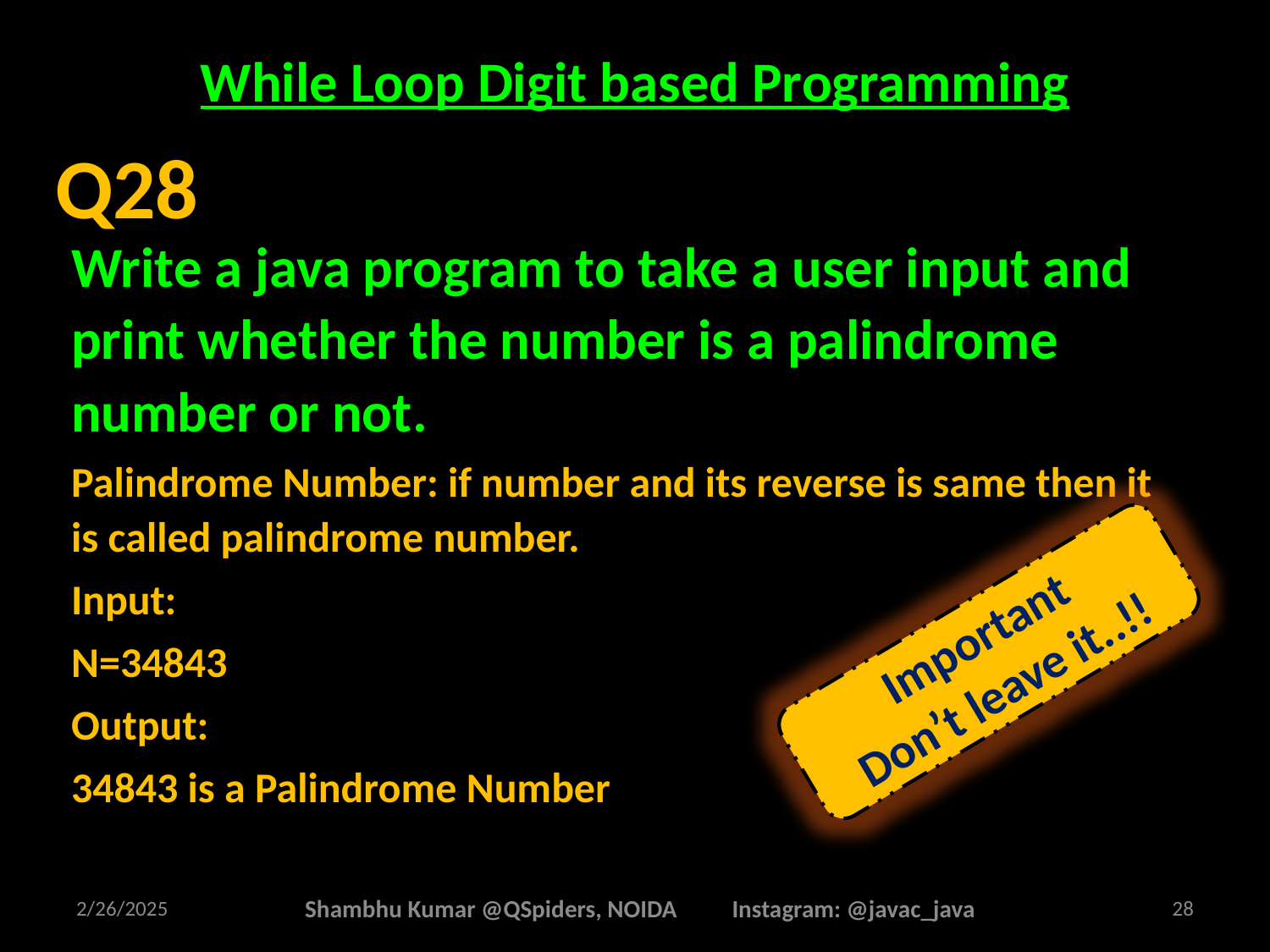

# While Loop Digit based Programming

Write a java program to take a user input and print whether the number is a palindrome number or not.
Palindrome Number: if number and its reverse is same then it is called palindrome number.
Input:
N=34843
Output:
34843 is a Palindrome Number
Q28
Important
Don’t leave it..!!
2/26/2025
Shambhu Kumar @QSpiders, NOIDA          Instagram: @javac_java
28